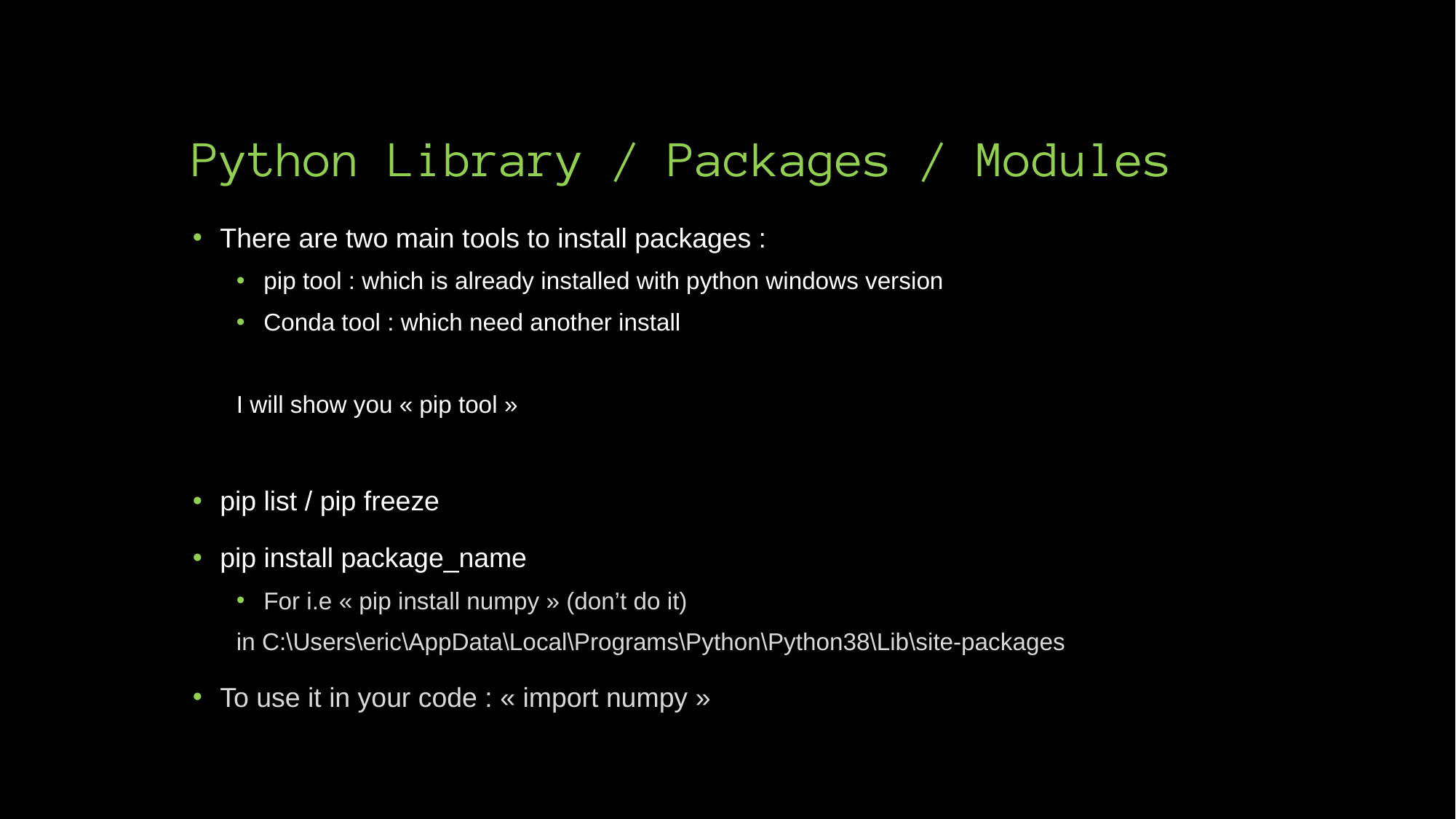

# Python Library / Packages / Modules
There are two main tools to install packages :
pip tool : which is already installed with python windows version
Conda tool : which need another install

I will show you « pip tool »

pip list / pip freeze
pip install package_name
For i.e « pip install numpy » (don’t do it)
in C:\Users\eric\AppData\Local\Programs\Python\Python38\Lib\site-packages
To use it in your code : « import numpy »